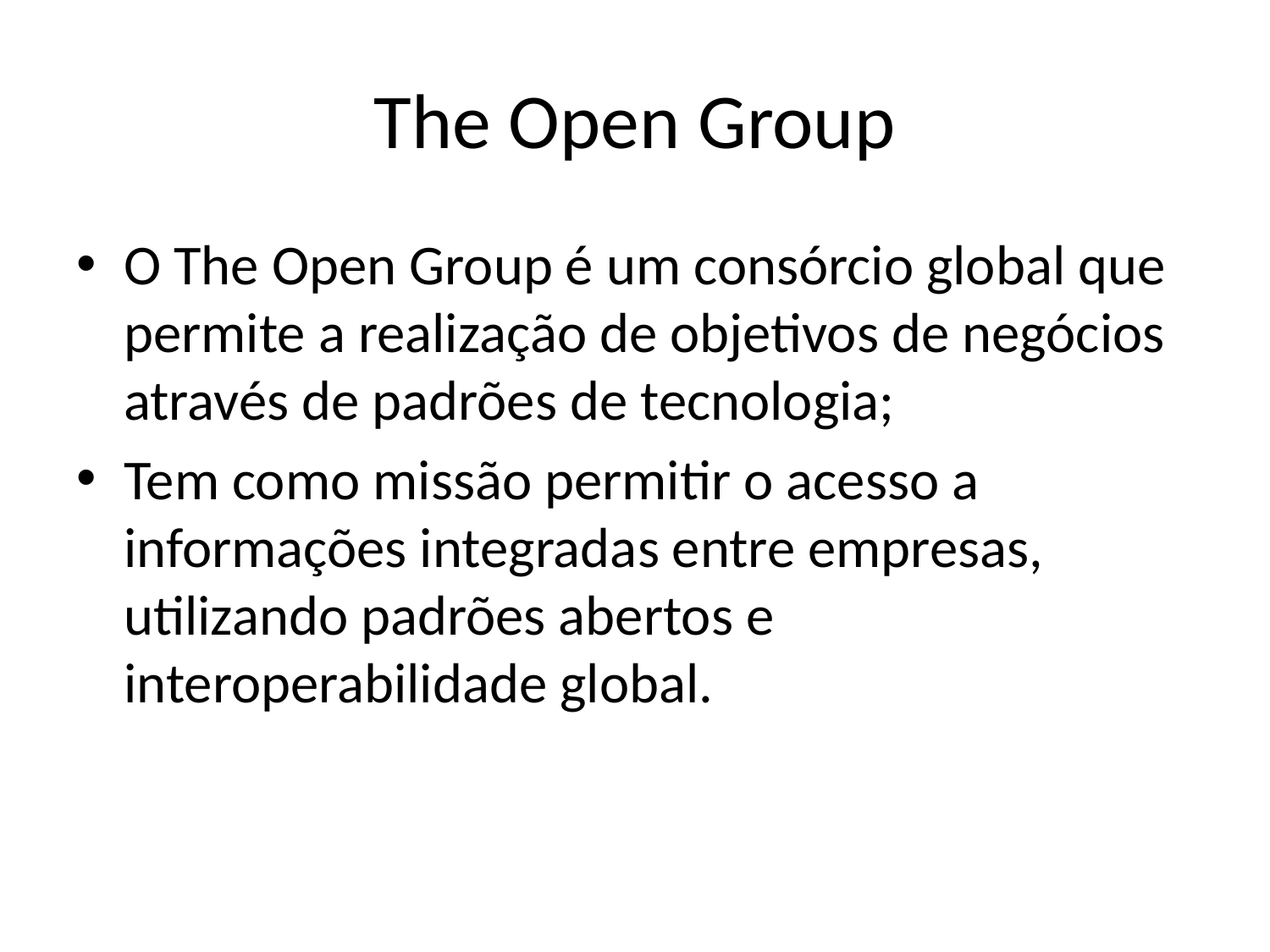

# The Open Group
O The Open Group é um consórcio global que permite a realização de objetivos de negócios através de padrões de tecnologia;
Tem como missão permitir o acesso a informações integradas entre empresas, utilizando padrões abertos e interoperabilidade global.